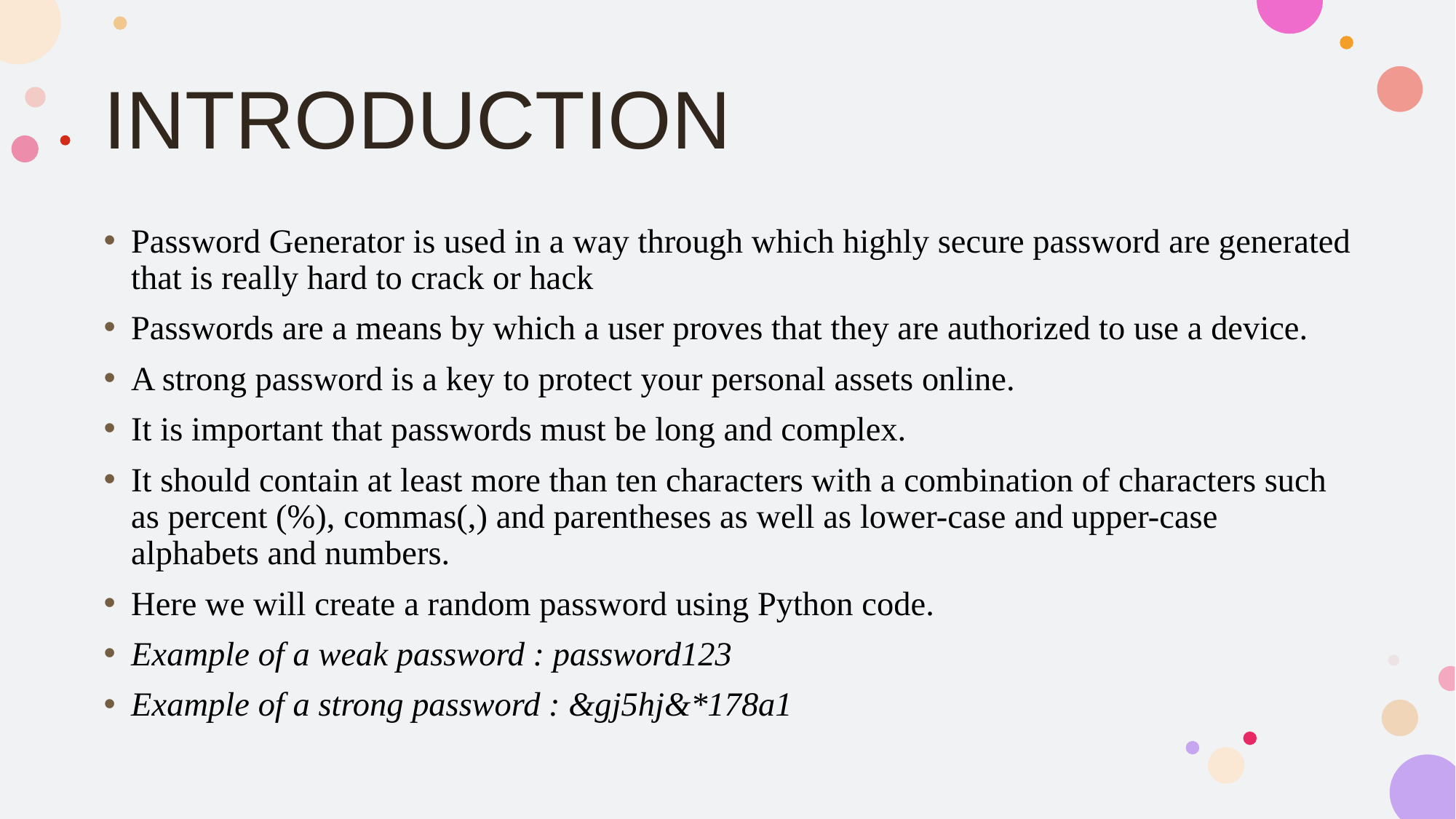

# INTRODUCTION
Password Generator is used in a way through which highly secure password are generated that is really hard to crack or hack
Passwords are a means by which a user proves that they are authorized to use a device.
A strong password is a key to protect your personal assets online.
It is important that passwords must be long and complex.
It should contain at least more than ten characters with a combination of characters such as percent (%), commas(,) and parentheses as well as lower-case and upper-case alphabets and numbers.
Here we will create a random password using Python code.
Example of a weak password : password123
Example of a strong password : &gj5hj&*178a1